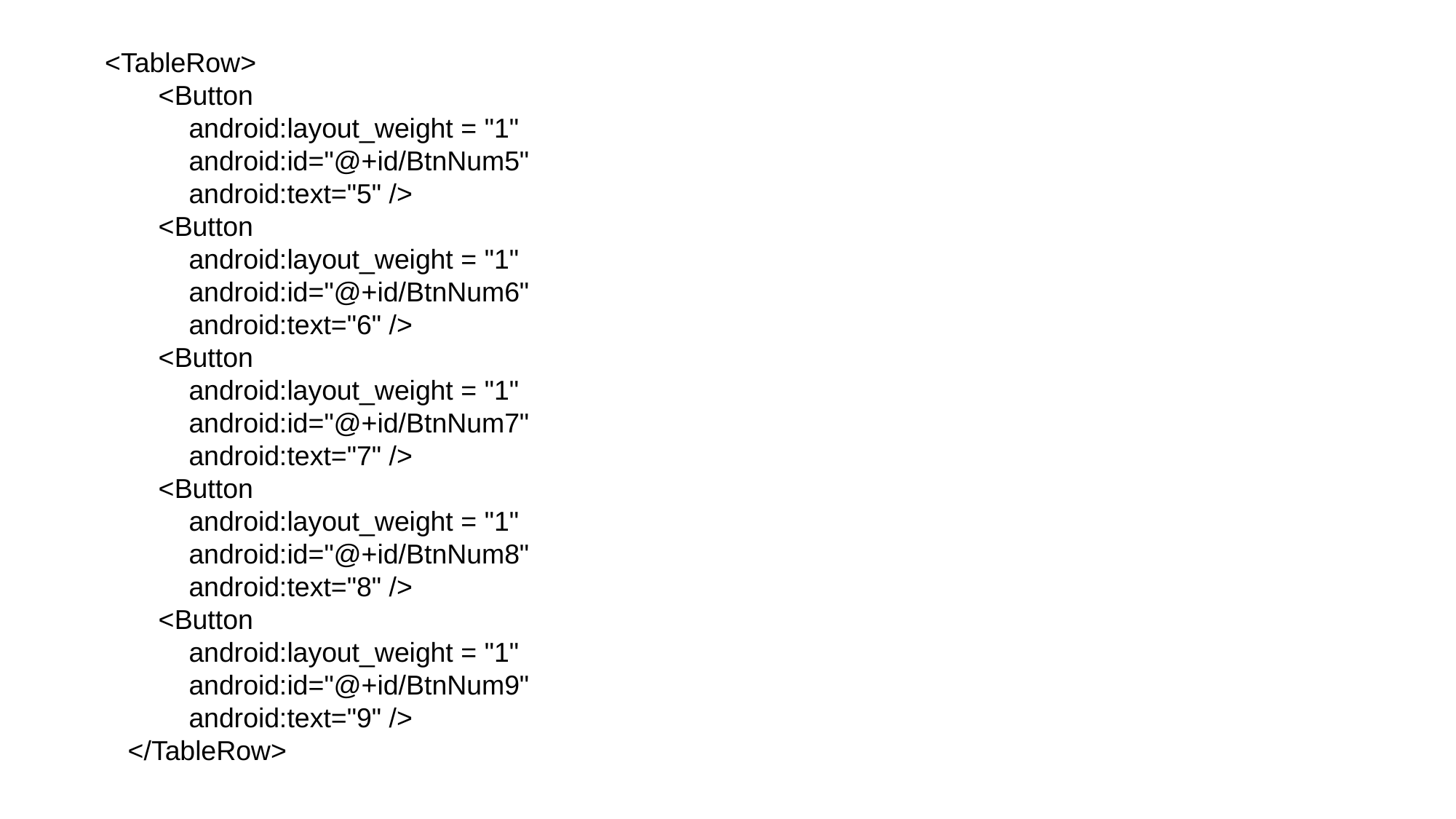

<TableRow>
        <Button
            android:layout_weight = "1"
            android:id="@+id/BtnNum5"
            android:text="5" />
        <Button
            android:layout_weight = "1"
            android:id="@+id/BtnNum6"
            android:text="6" />
        <Button
            android:layout_weight = "1"
            android:id="@+id/BtnNum7"
            android:text="7" />
        <Button
            android:layout_weight = "1"
            android:id="@+id/BtnNum8"
            android:text="8" />
        <Button
            android:layout_weight = "1"
            android:id="@+id/BtnNum9"
            android:text="9" />
    </TableRow>